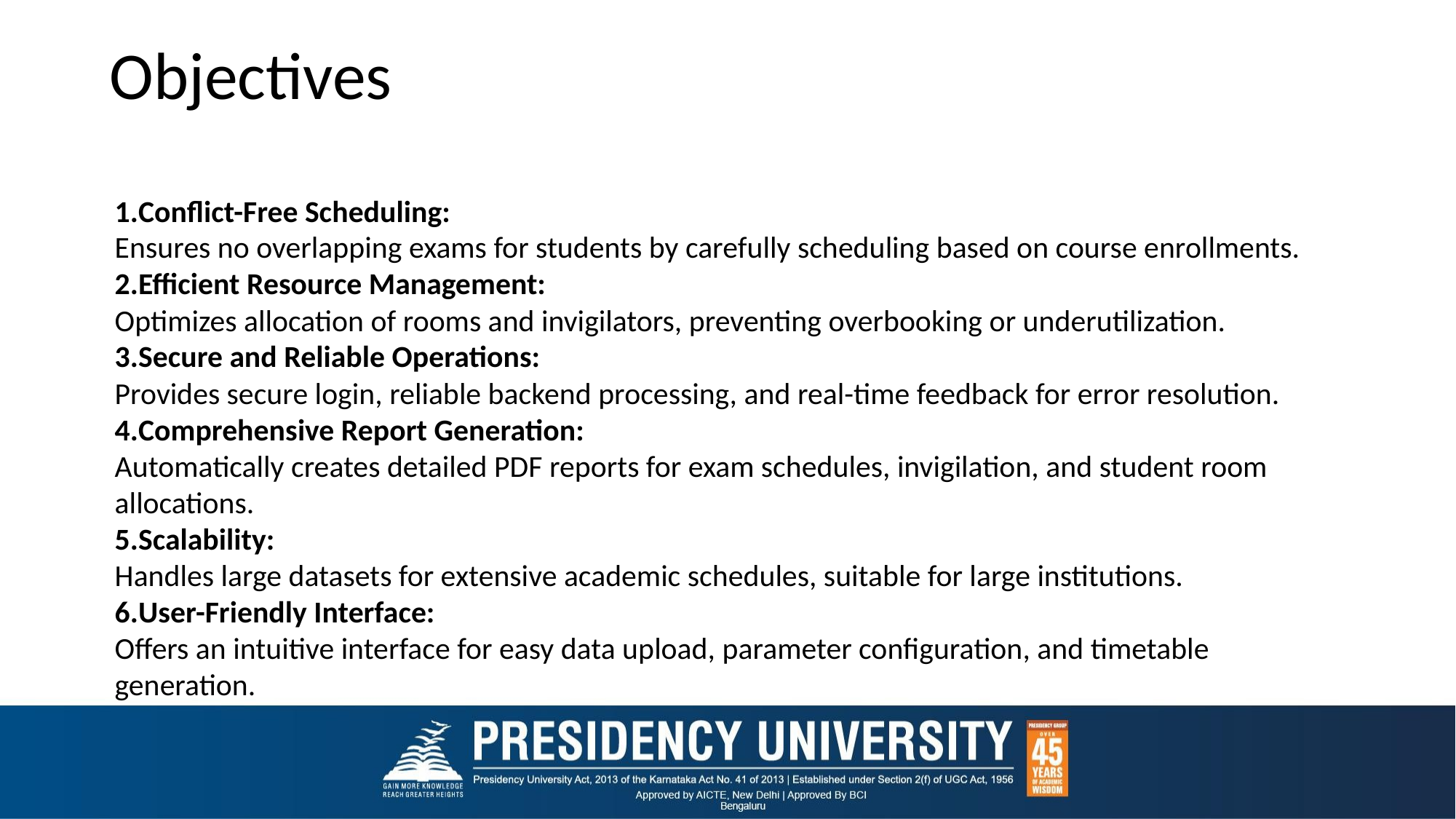

# Objectives

Conflict-Free Scheduling:
Ensures no overlapping exams for students by carefully scheduling based on course enrollments.
Efficient Resource Management:
Optimizes allocation of rooms and invigilators, preventing overbooking or underutilization.
Secure and Reliable Operations:
Provides secure login, reliable backend processing, and real-time feedback for error resolution.
Comprehensive Report Generation:
Automatically creates detailed PDF reports for exam schedules, invigilation, and student room allocations.
Scalability:
Handles large datasets for extensive academic schedules, suitable for large institutions.
User-Friendly Interface:
Offers an intuitive interface for easy data upload, parameter configuration, and timetable generation.